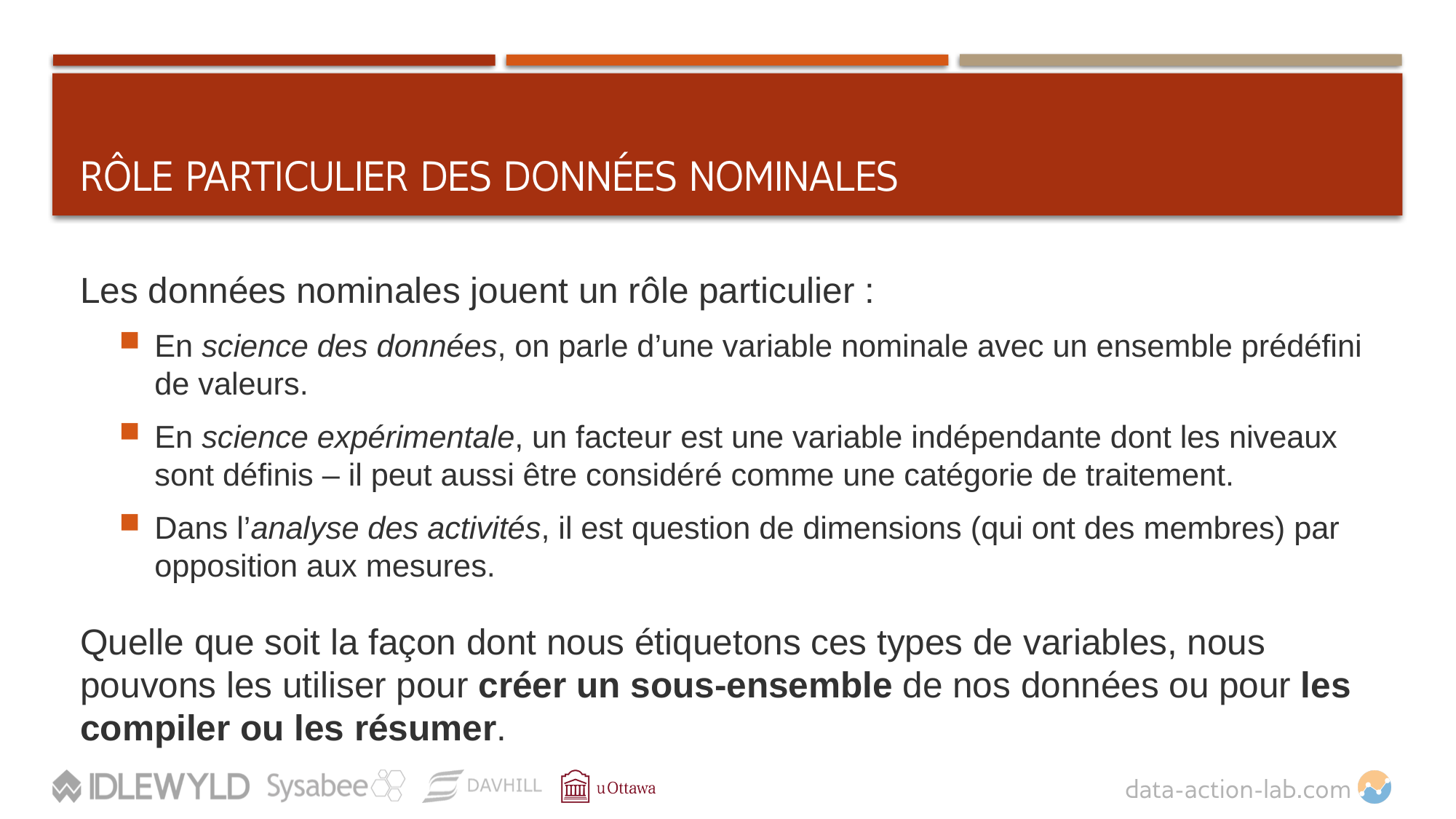

# Rôle particulier des données nominales
Les données nominales jouent un rôle particulier :
En science des données, on parle d’une variable nominale avec un ensemble prédéfini de valeurs.
En science expérimentale, un facteur est une variable indépendante dont les niveaux sont définis – il peut aussi être considéré comme une catégorie de traitement.
Dans l’analyse des activités, il est question de dimensions (qui ont des membres) par opposition aux mesures.

Quelle que soit la façon dont nous étiquetons ces types de variables, nous pouvons les utiliser pour créer un sous-ensemble de nos données ou pour les compiler ou les résumer.